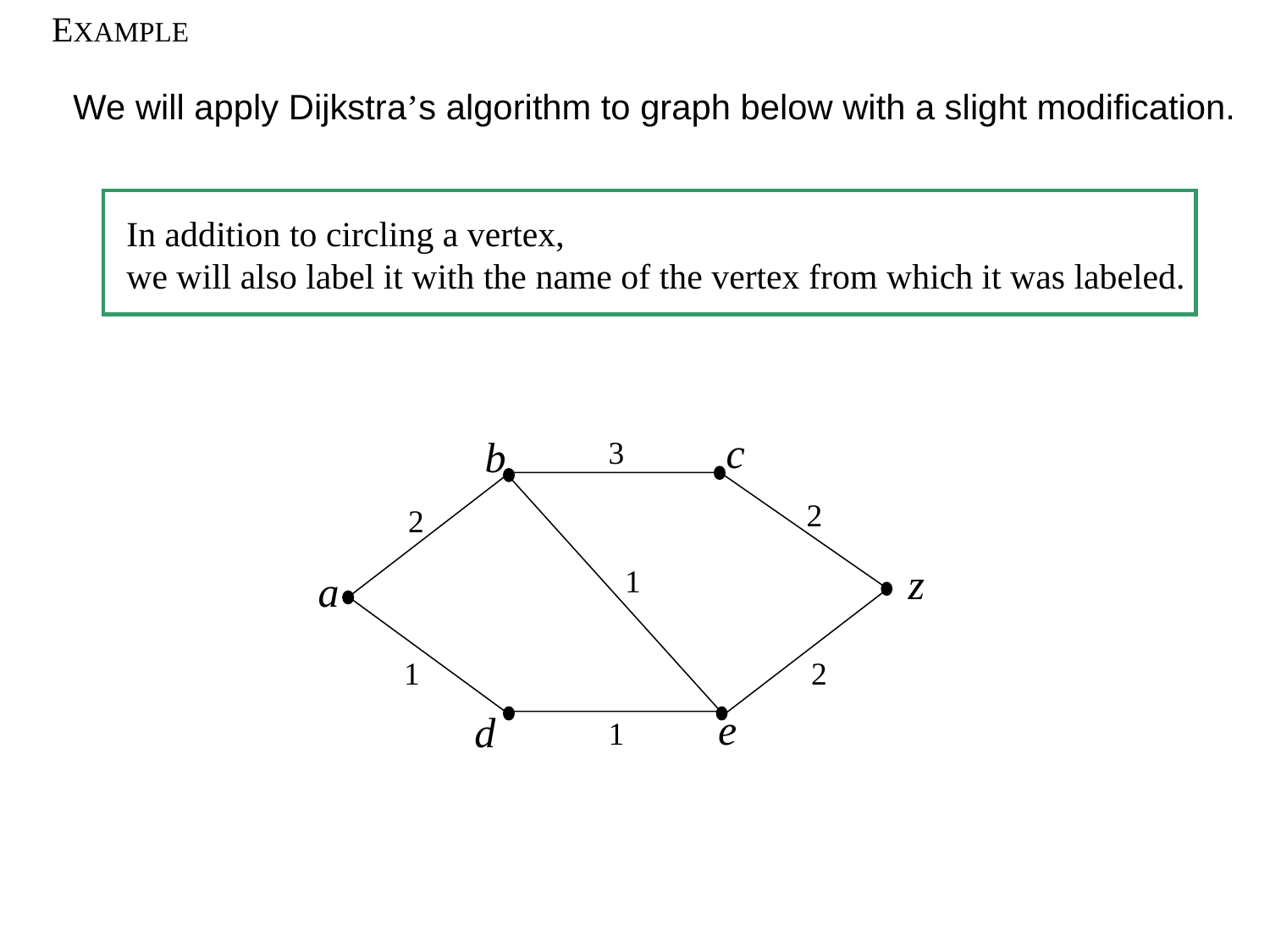

EXAMPLE
We will apply Dijkstra’s algorithm to graph below with a slight modification.

      In addition to circling a vertex,
      we will also label it with the name of the vertex from which it was labeled.

c
b
3

2
2
 z
1
a

1
2
e
d

1